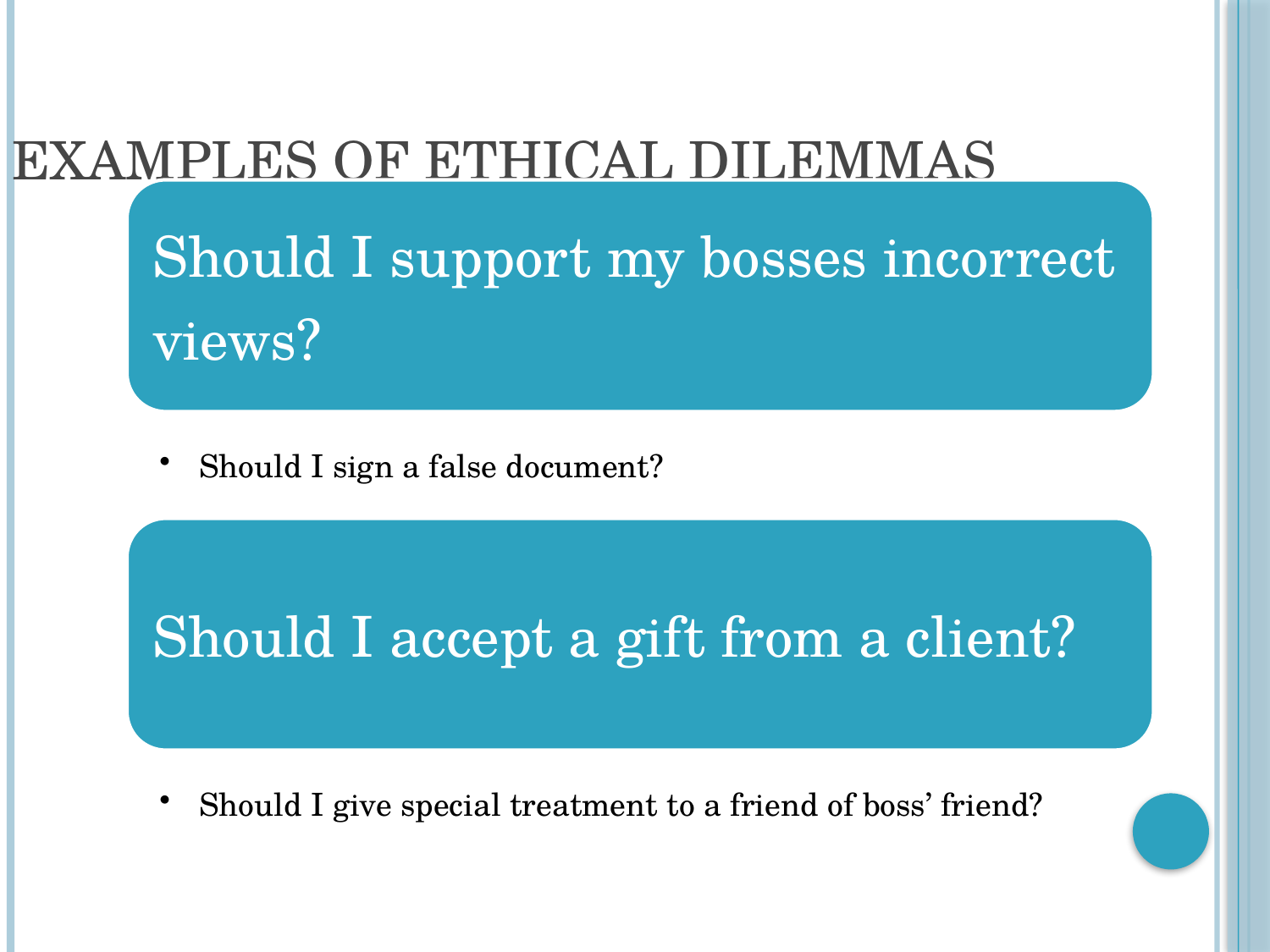

Examples of ethical dilemmas
Should I support my bosses incorrect views?
Should I sign a false document?
Should I accept a gift from a client?
Should I give special treatment to a friend of boss’ friend?